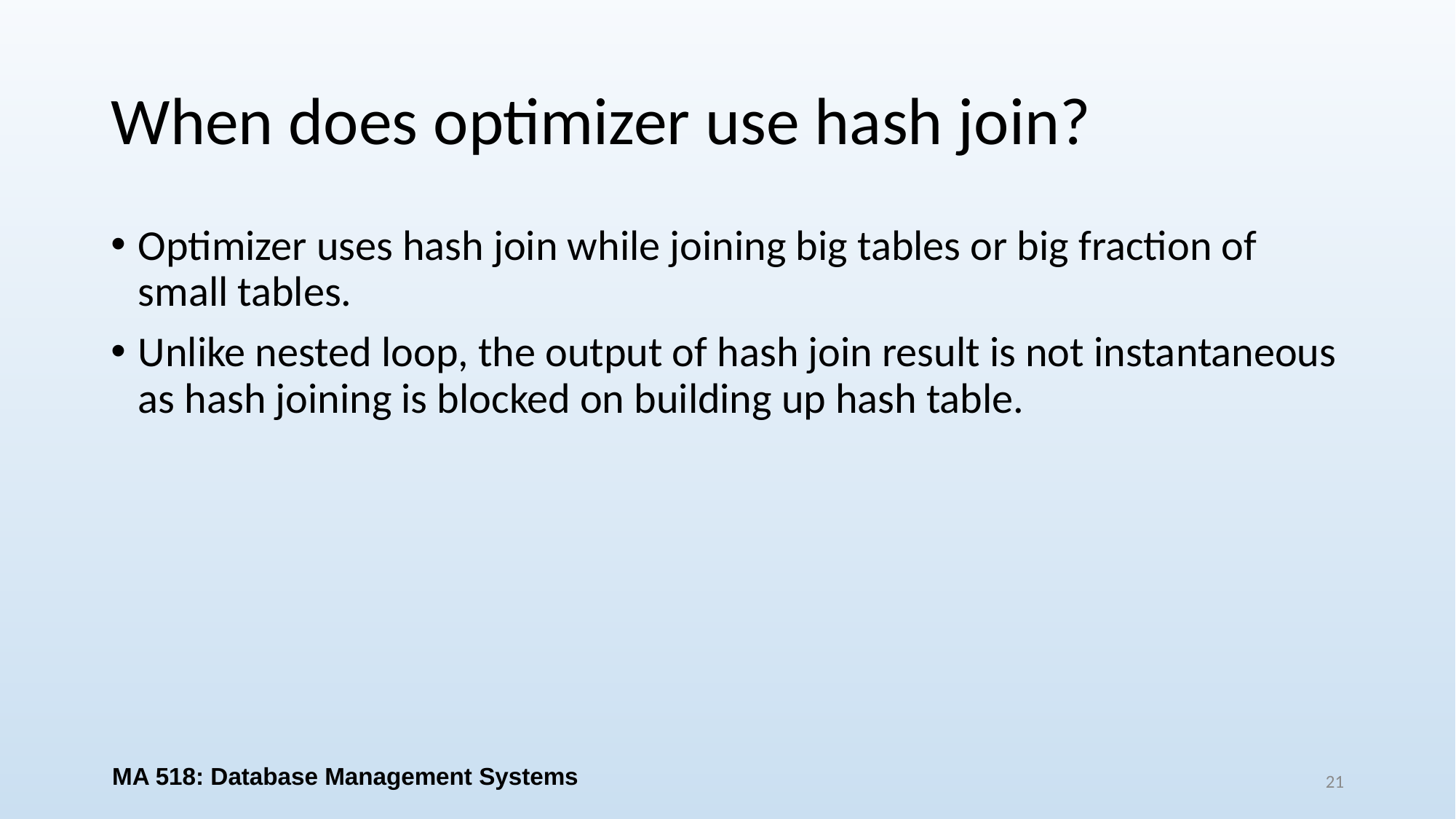

# When does optimizer use hash join?
Optimizer uses hash join while joining big tables or big fraction of small tables.
Unlike nested loop, the output of hash join result is not instantaneous as hash joining is blocked on building up hash table.

MA 518: Database Management Systems
21